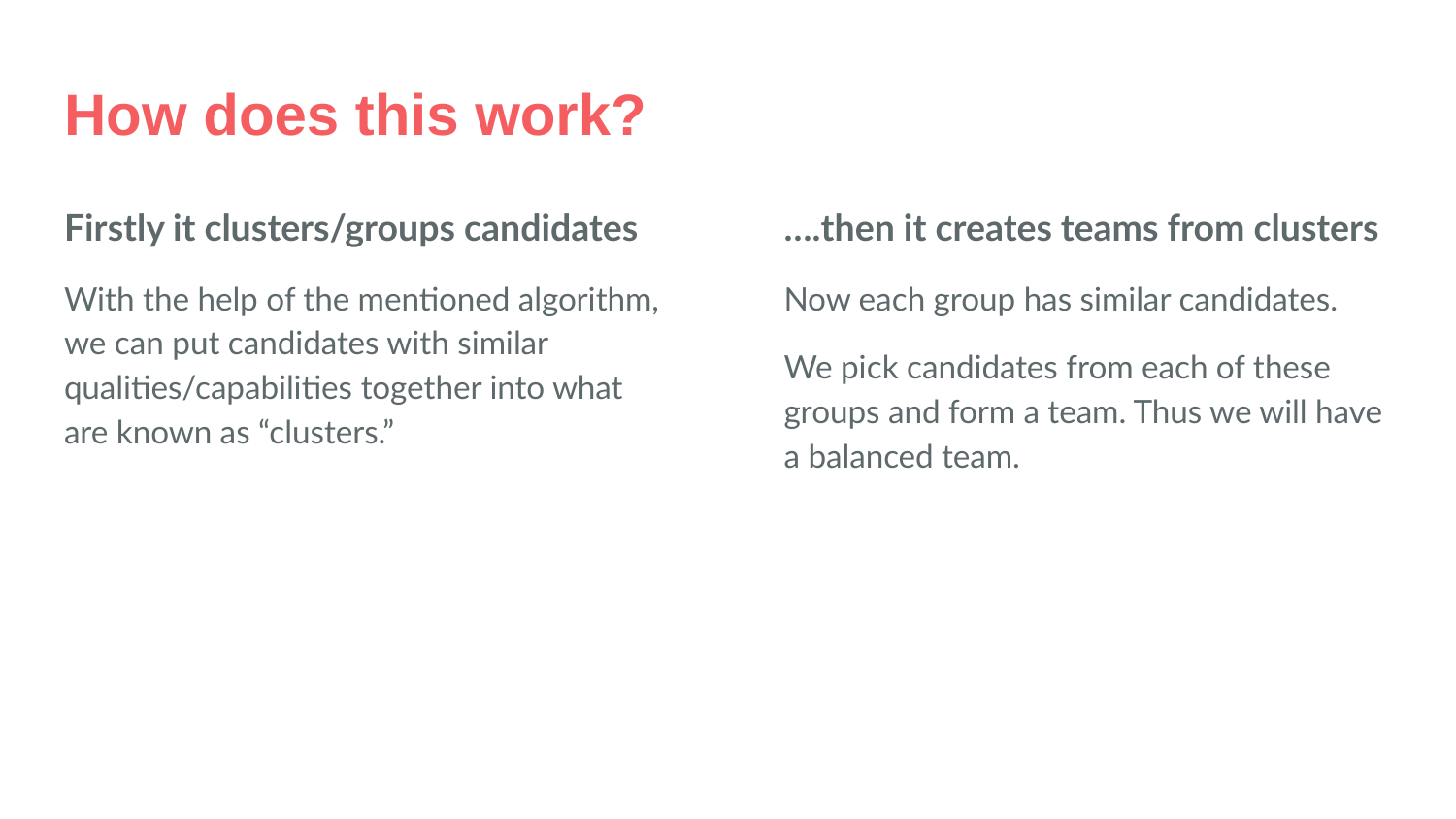

# How does this work?
Firstly it clusters/groups candidates
With the help of the mentioned algorithm, we can put candidates with similar qualities/capabilities together into what are known as “clusters.”
….then it creates teams from clusters
Now each group has similar candidates.
We pick candidates from each of these groups and form a team. Thus we will have a balanced team.